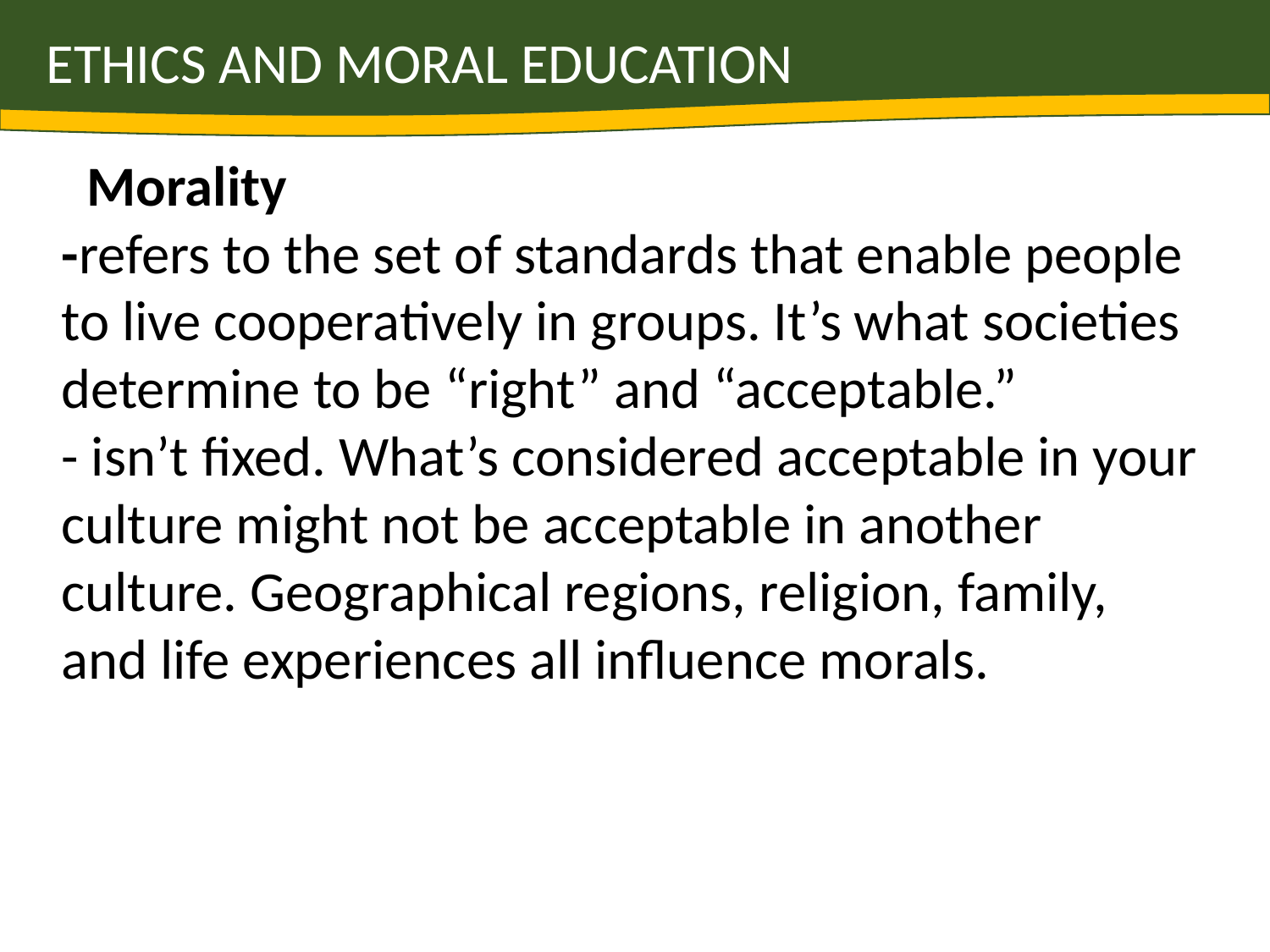

ETHICS AND MORAL EDUCATION
  Morality
-refers to the set of standards that enable people to live cooperatively in groups. It’s what societies determine to be “right” and “acceptable.”
- isn’t fixed. What’s considered acceptable in your culture might not be acceptable in another culture. Geographical regions, religion, family, and life experiences all influence morals.